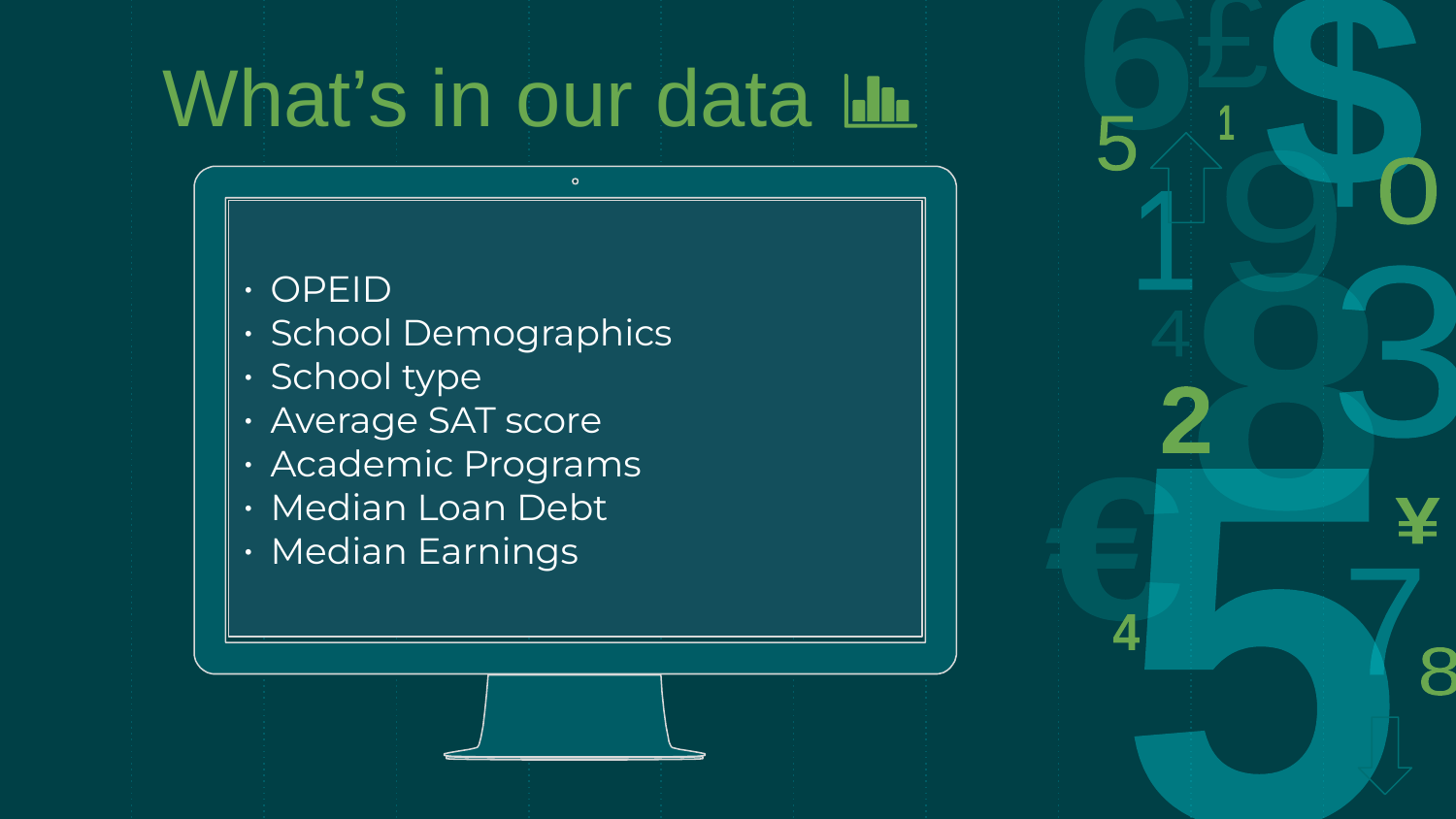

What’s in our data

OPEID
School Demographics
School type
Average SAT score
Academic Programs
Median Loan Debt
Median Earnings